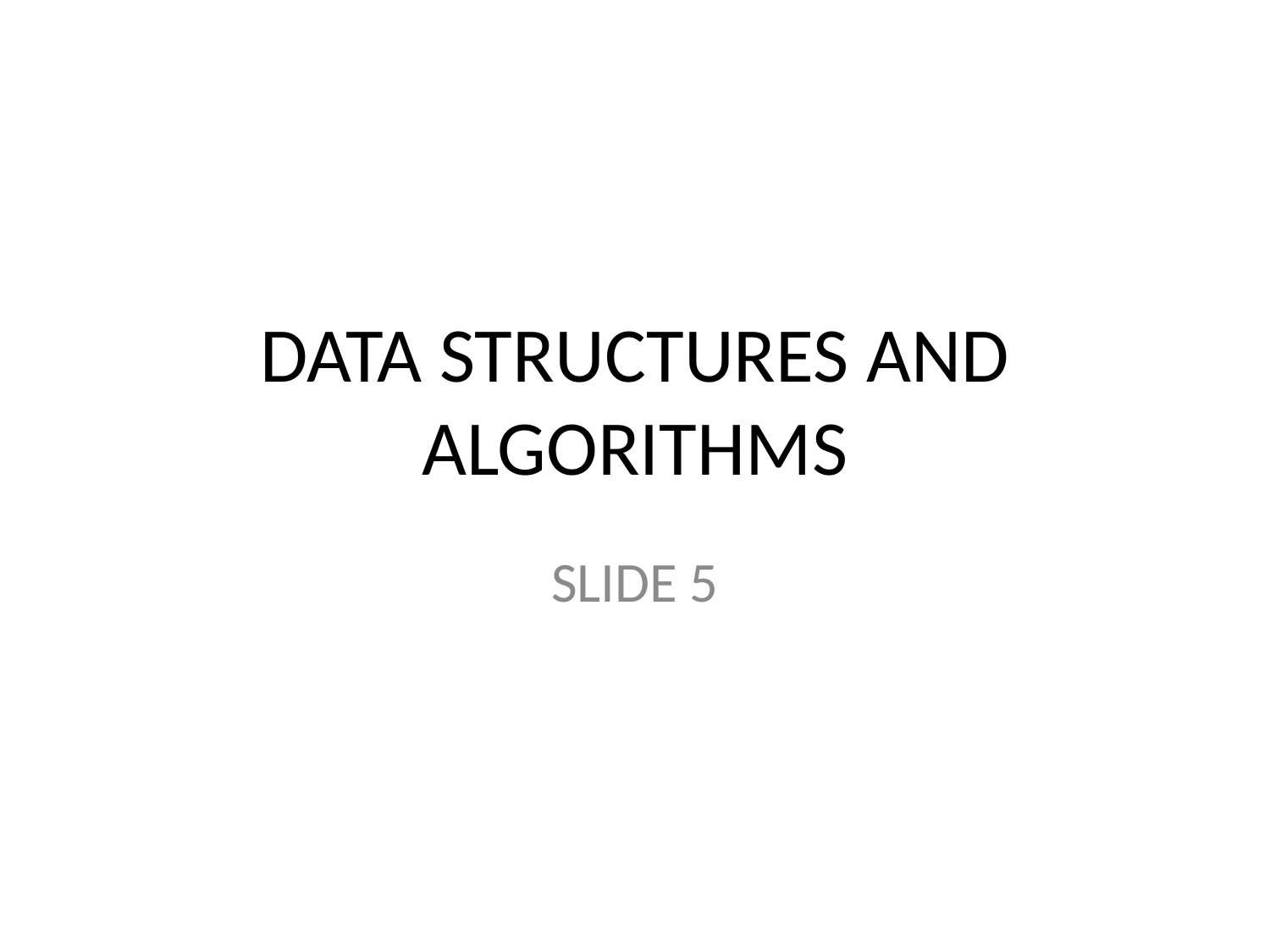

# DATA STRUCTURES AND ALGORITHMS
SLIDE 5